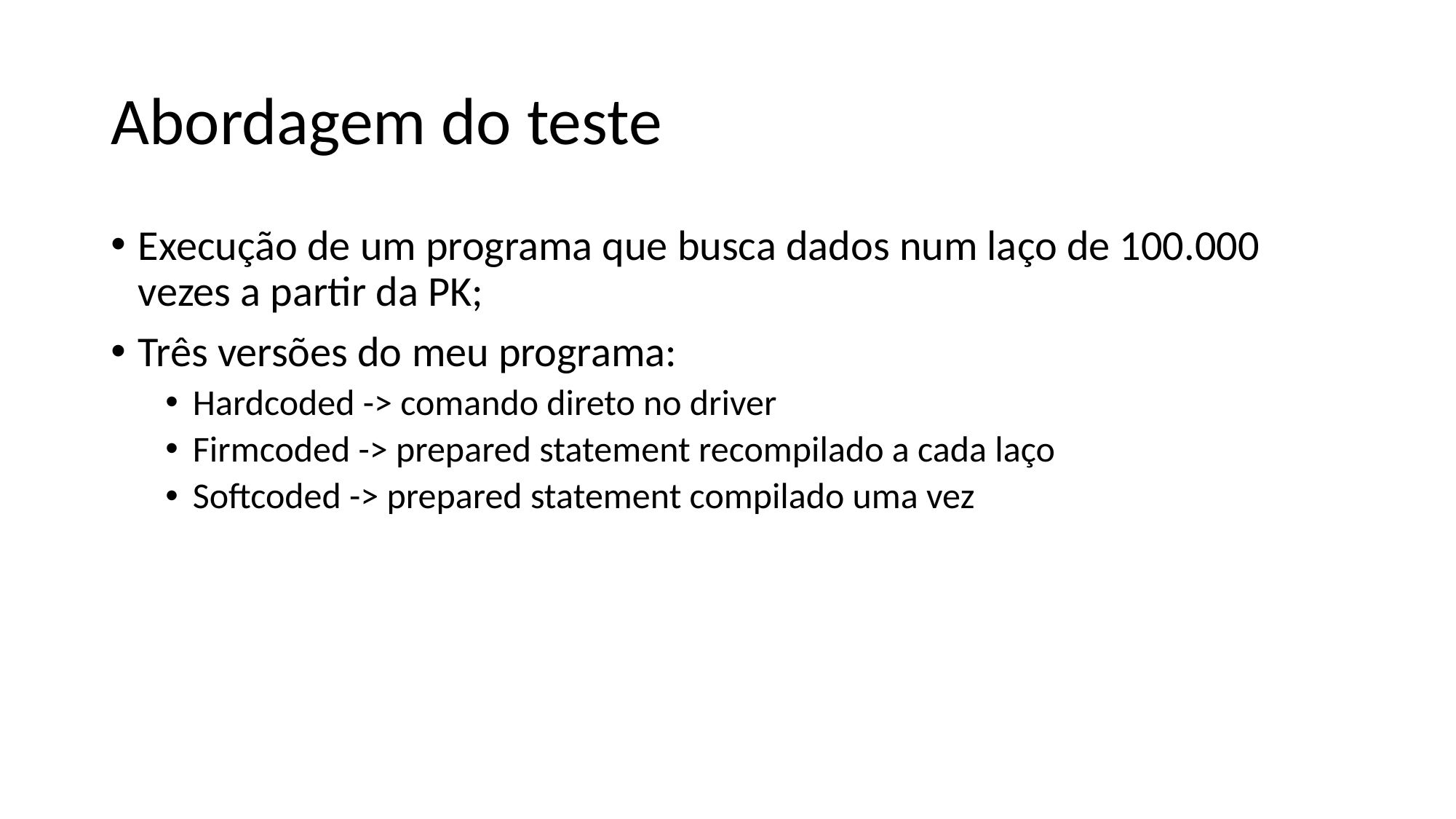

# Abordagem do teste
Execução de um programa que busca dados num laço de 100.000 vezes a partir da PK;
Três versões do meu programa:
Hardcoded -> comando direto no driver
Firmcoded -> prepared statement recompilado a cada laço
Softcoded -> prepared statement compilado uma vez